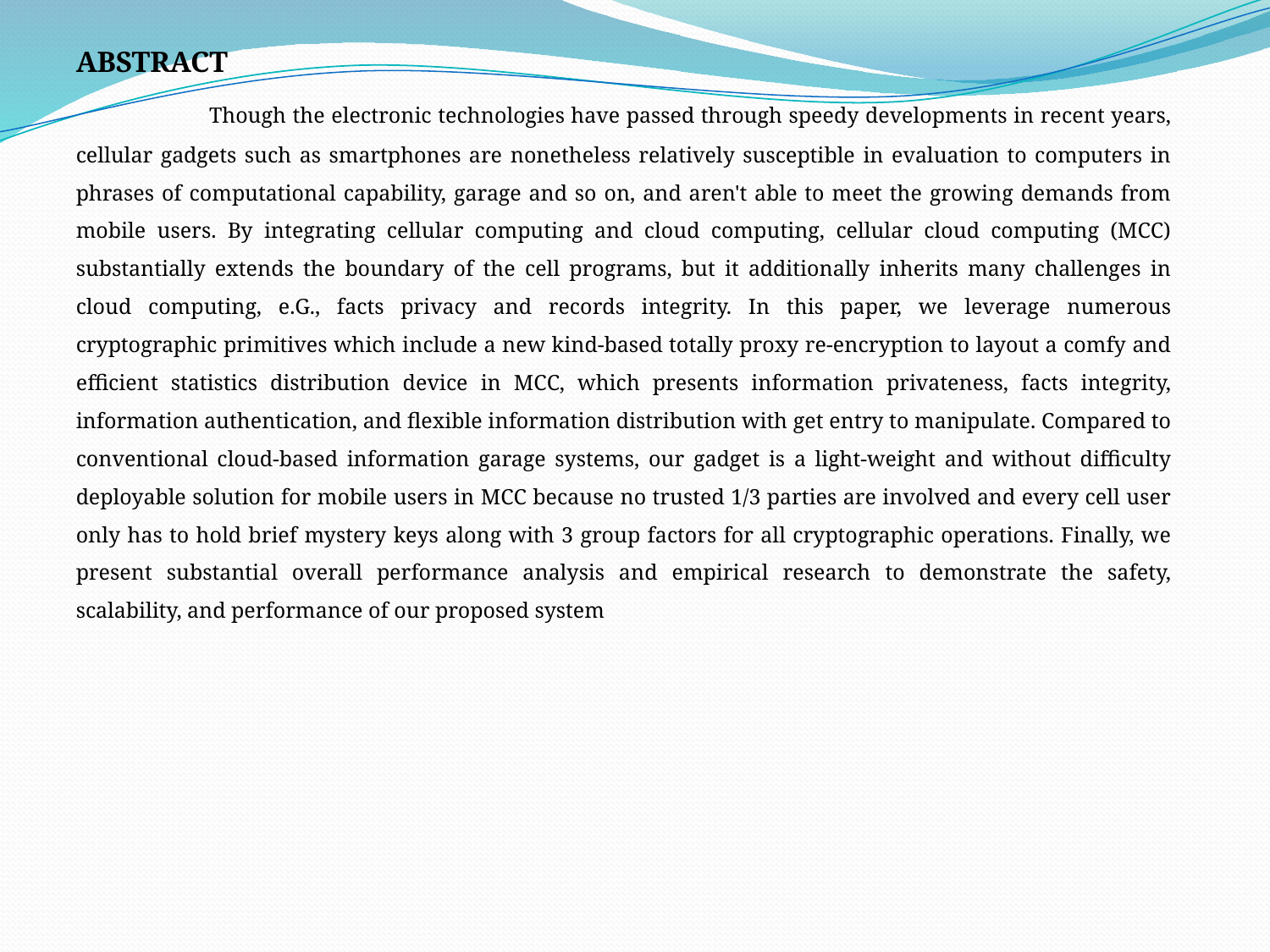

ABSTRACT
	 Though the electronic technologies have passed through speedy developments in recent years, cellular gadgets such as smartphones are nonetheless relatively susceptible in evaluation to computers in phrases of computational capability, garage and so on, and aren't able to meet the growing demands from mobile users. By integrating cellular computing and cloud computing, cellular cloud computing (MCC) substantially extends the boundary of the cell programs, but it additionally inherits many challenges in cloud computing, e.G., facts privacy and records integrity. In this paper, we leverage numerous cryptographic primitives which include a new kind-based totally proxy re-encryption to layout a comfy and efficient statistics distribution device in MCC, which presents information privateness, facts integrity, information authentication, and flexible information distribution with get entry to manipulate. Compared to conventional cloud-based information garage systems, our gadget is a light-weight and without difficulty deployable solution for mobile users in MCC because no trusted 1/3 parties are involved and every cell user only has to hold brief mystery keys along with 3 group factors for all cryptographic operations. Finally, we present substantial overall performance analysis and empirical research to demonstrate the safety, scalability, and performance of our proposed system